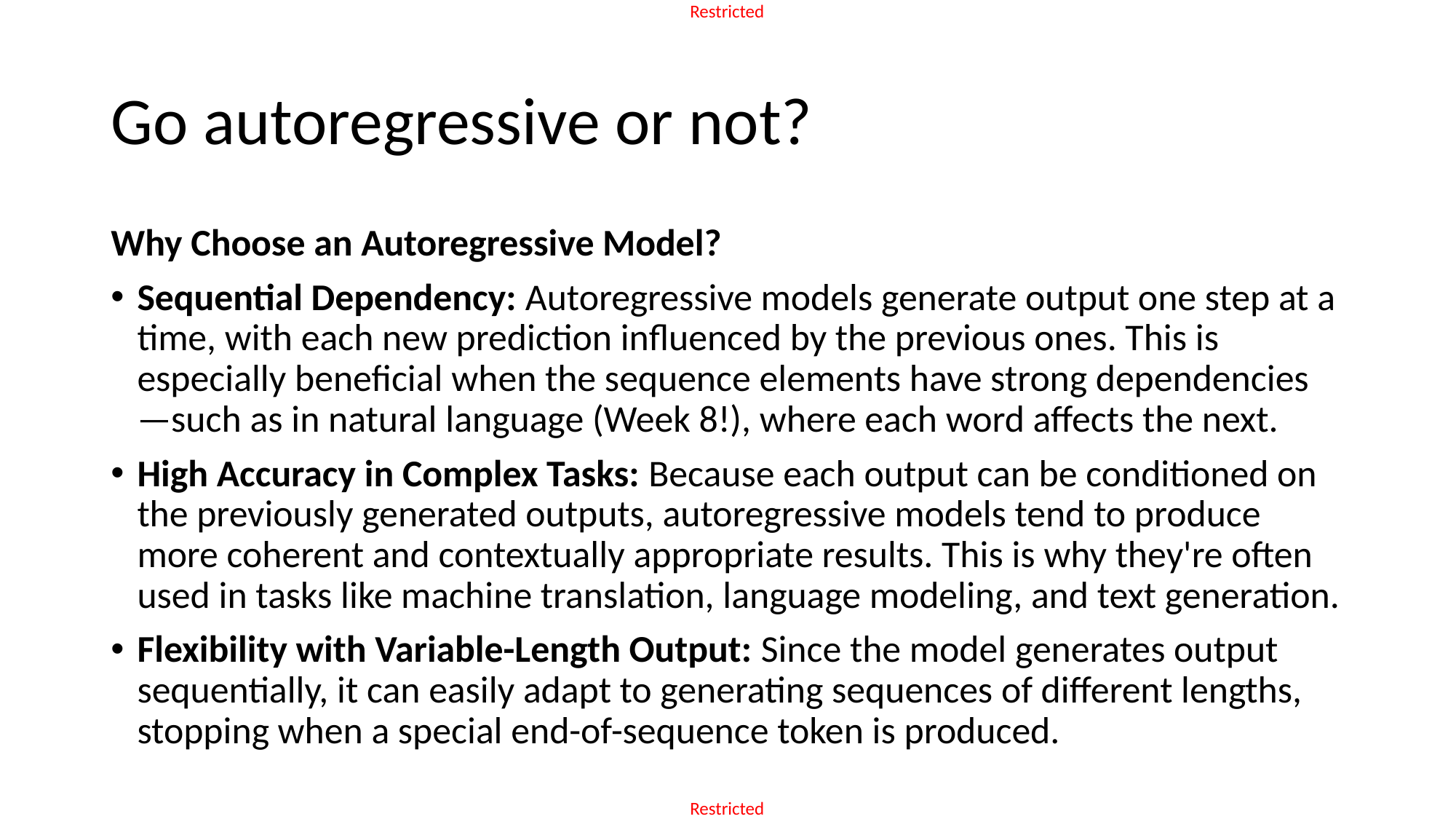

# Go autoregressive or not?
Why Choose an Autoregressive Model?
Sequential Dependency: Autoregressive models generate output one step at a time, with each new prediction influenced by the previous ones. This is especially beneficial when the sequence elements have strong dependencies—such as in natural language (Week 8!), where each word affects the next.
High Accuracy in Complex Tasks: Because each output can be conditioned on the previously generated outputs, autoregressive models tend to produce more coherent and contextually appropriate results. This is why they're often used in tasks like machine translation, language modeling, and text generation.
Flexibility with Variable-Length Output: Since the model generates output sequentially, it can easily adapt to generating sequences of different lengths, stopping when a special end-of-sequence token is produced.